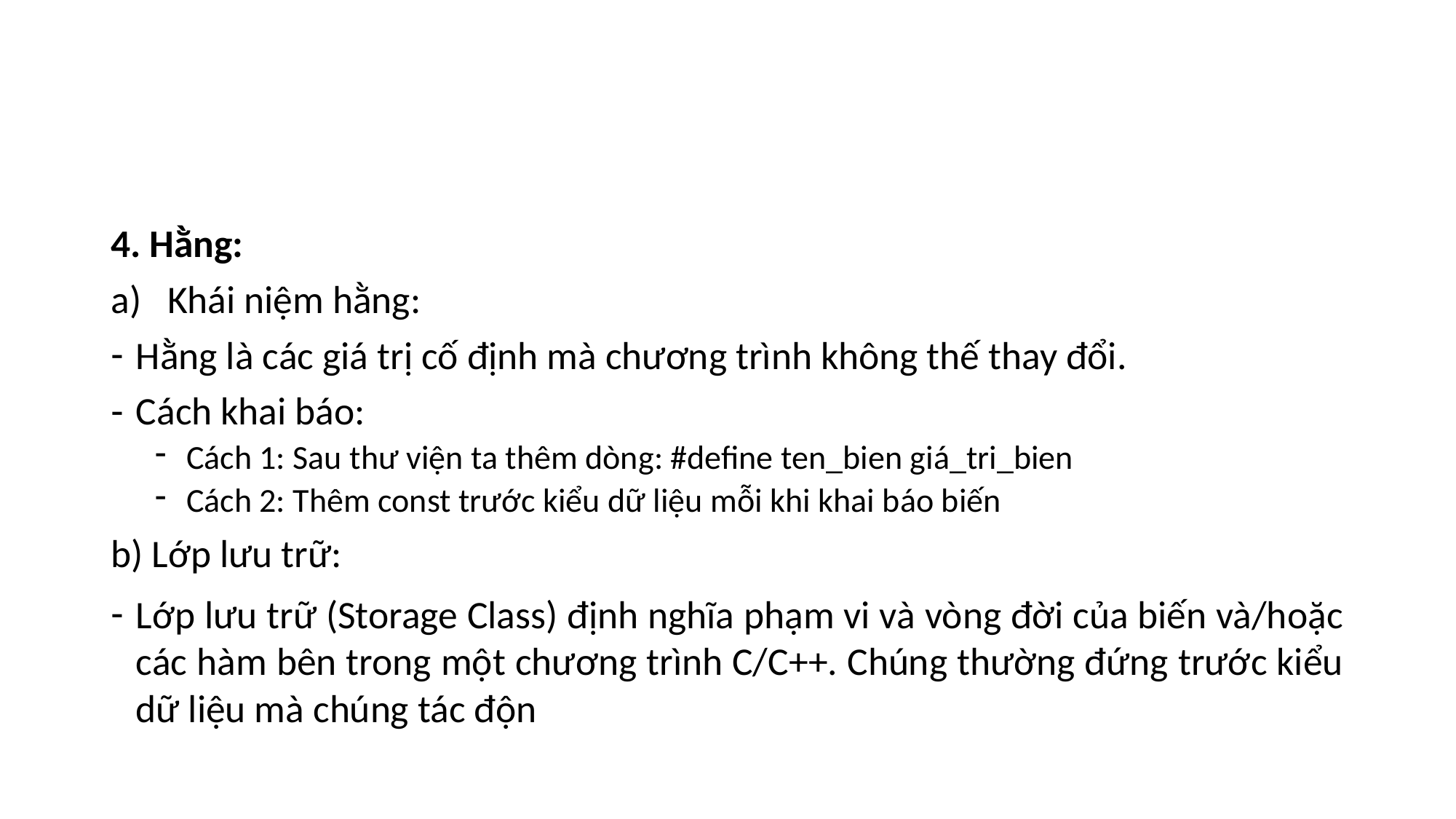

#
4. Hằng:
Khái niệm hằng:
Hằng là các giá trị cố định mà chương trình không thế thay đổi.
Cách khai báo:
Cách 1: Sau thư viện ta thêm dòng: #define ten_bien giá_tri_bien
Cách 2: Thêm const trước kiểu dữ liệu mỗi khi khai báo biến
b) Lớp lưu trữ:
Lớp lưu trữ (Storage Class) định nghĩa phạm vi và vòng đời của biến và/hoặc các hàm bên trong một chương trình C/C++. Chúng thường đứng trước kiểu dữ liệu mà chúng tác độn